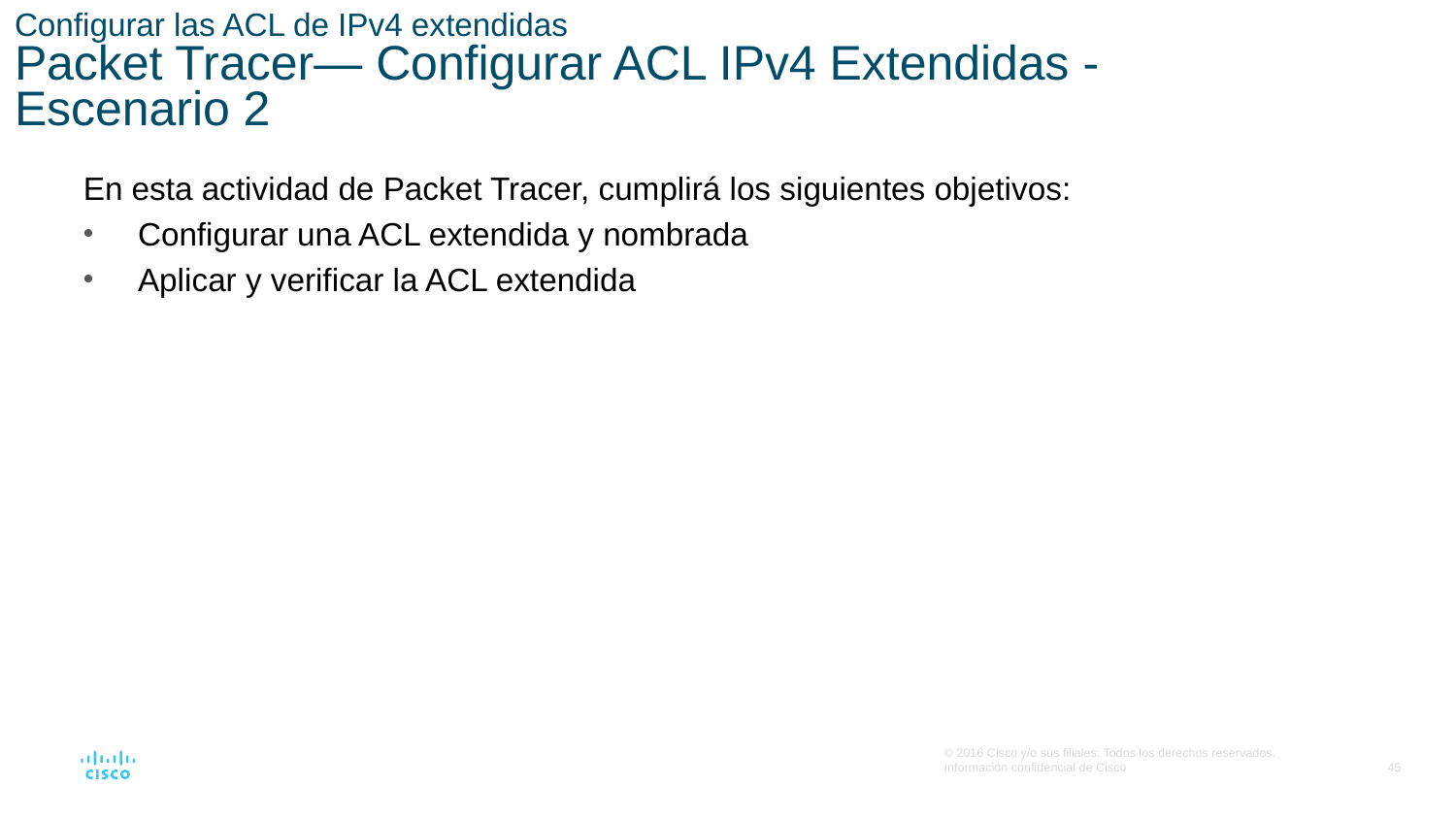

# Configurar las ACL de IPv4 extendidas Packet Tracer— Configurar ACL IPv4 Extendidas - Escenario 2
En esta actividad de Packet Tracer, cumplirá los siguientes objetivos:
Configurar una ACL extendida y nombrada
Aplicar y verificar la ACL extendida